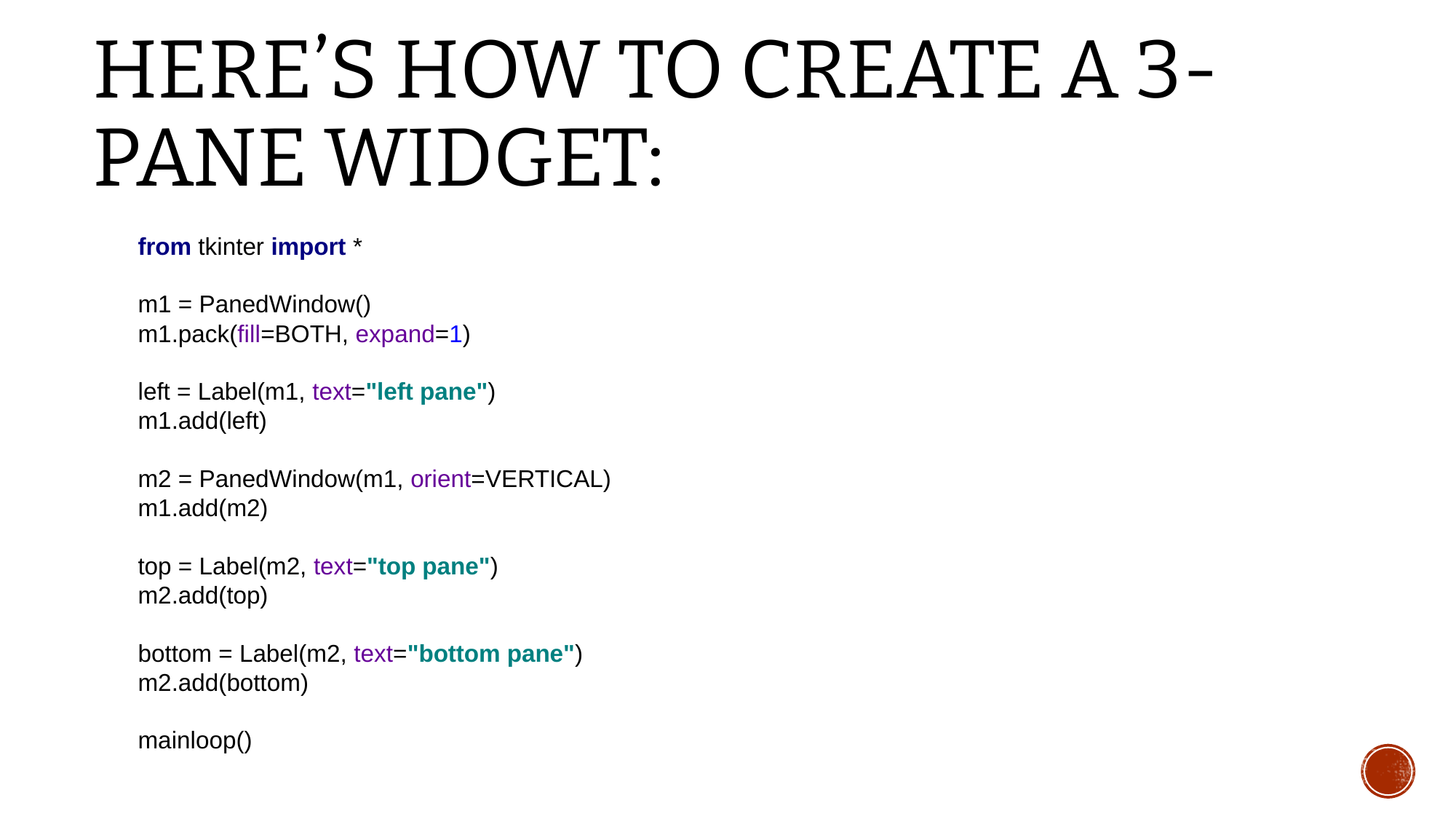

# Here’s how to create a 3-pane widget:
from tkinter import *
m1 = PanedWindow()
m1.pack(fill=BOTH, expand=1)
left = Label(m1, text="left pane")
m1.add(left)
m2 = PanedWindow(m1, orient=VERTICAL)
m1.add(m2)
top = Label(m2, text="top pane")
m2.add(top)
bottom = Label(m2, text="bottom pane")
m2.add(bottom)
mainloop()